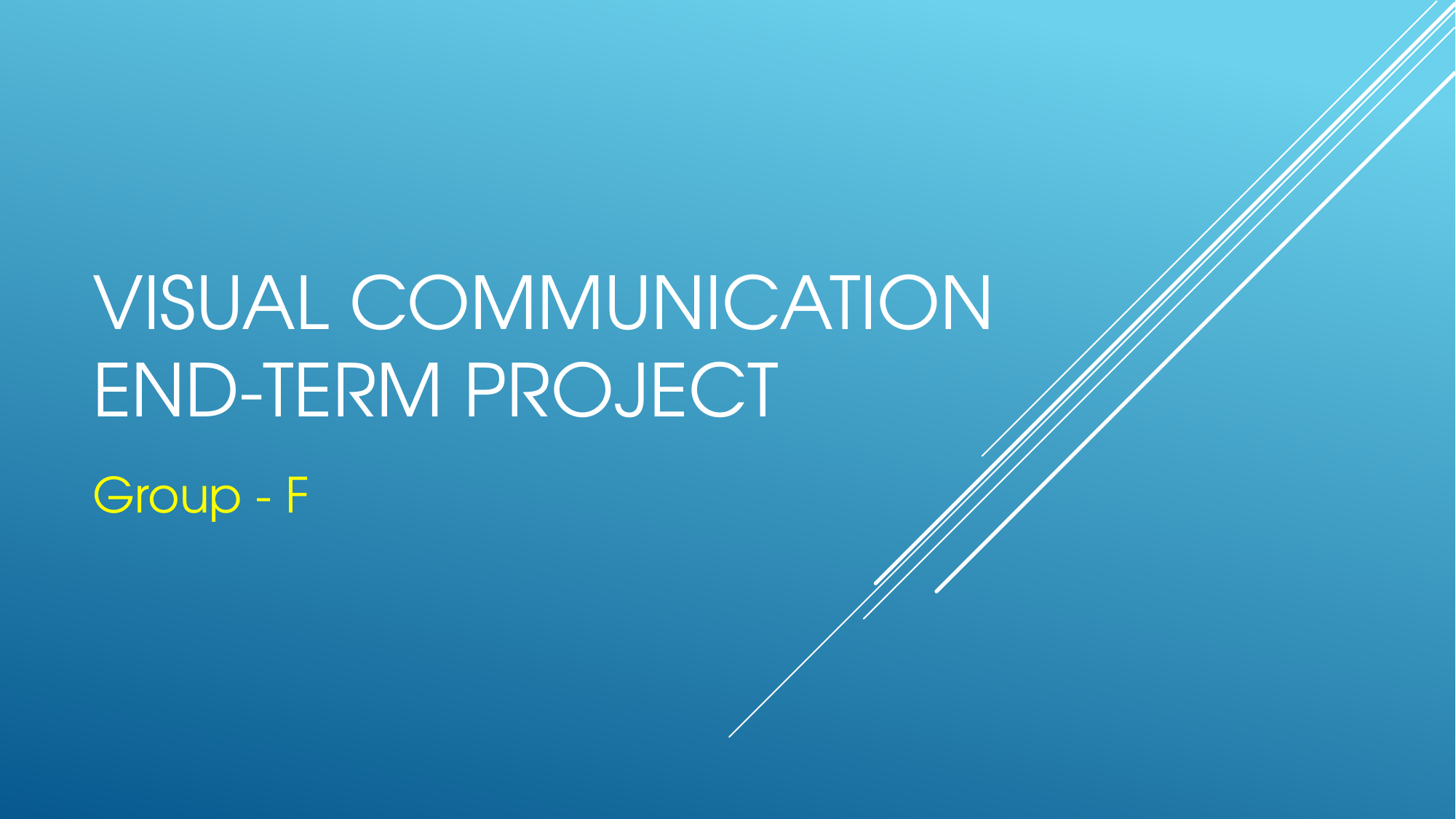

# Visual communication end-term project
Group - F